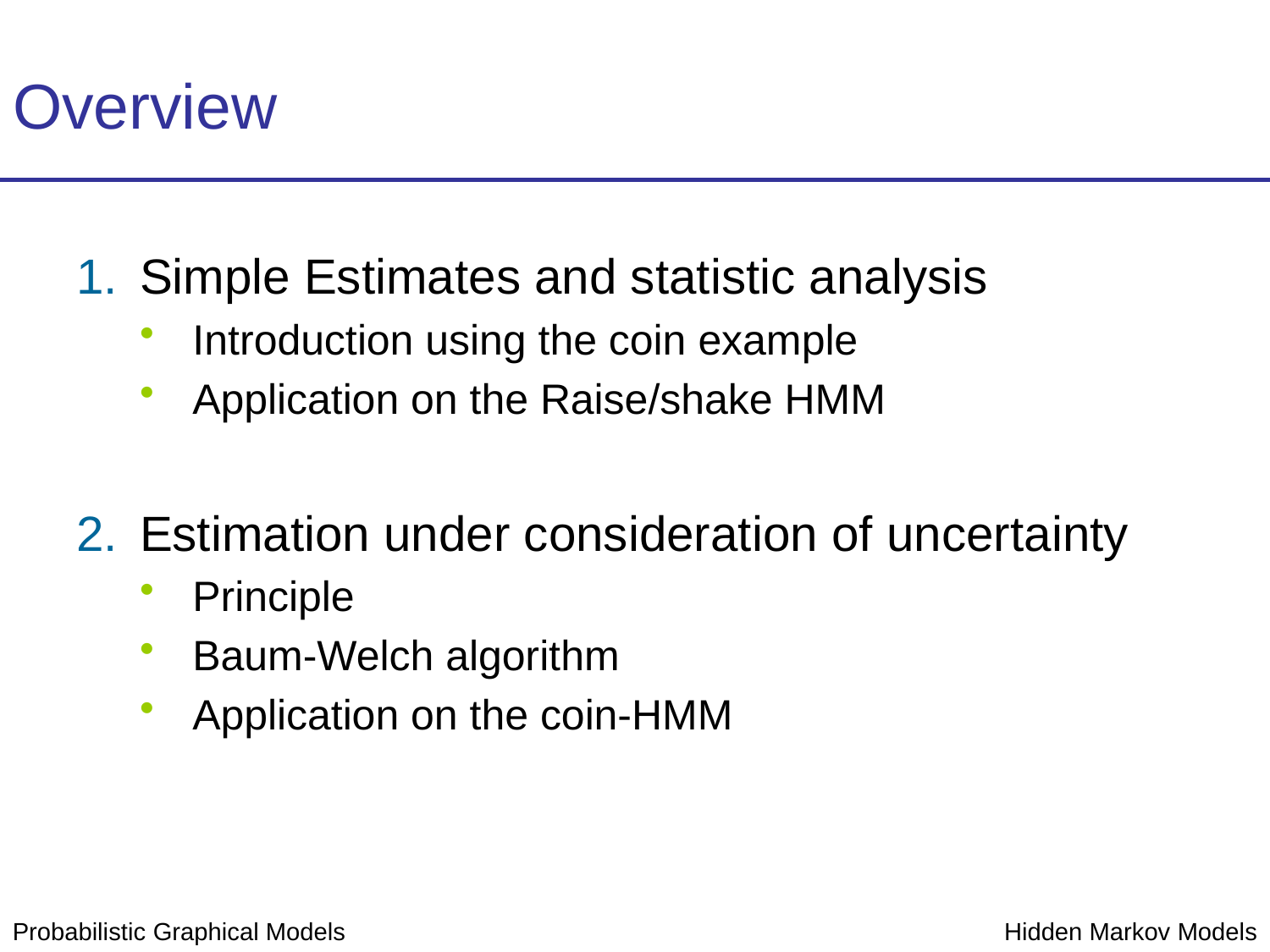

# Overview
Simple Estimates and statistic analysis
Introduction using the coin example
Application on the Raise/shake HMM

Estimation under consideration of uncertainty
Principle
Baum-Welch algorithm
Application on the coin-HMM